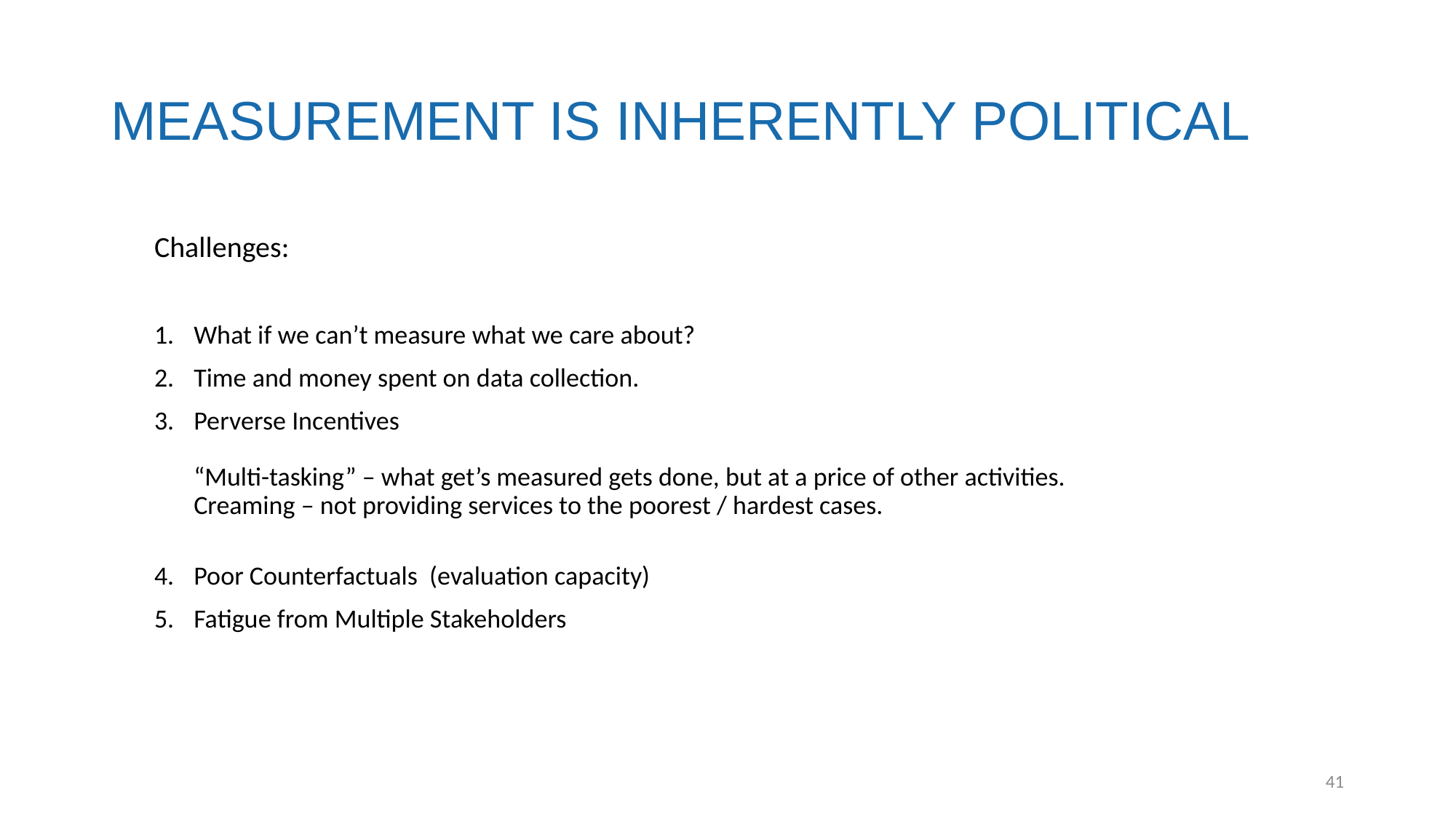

# Measurement is inherently political

Challenges:

What if we can’t measure what we care about?
Time and money spent on data collection.
Perverse Incentives
“Multi-tasking” – what get’s measured gets done, but at a price of other activities.
Creaming – not providing services to the poorest / hardest cases.
Poor Counterfactuals  (evaluation capacity)
Fatigue from Multiple Stakeholders
41